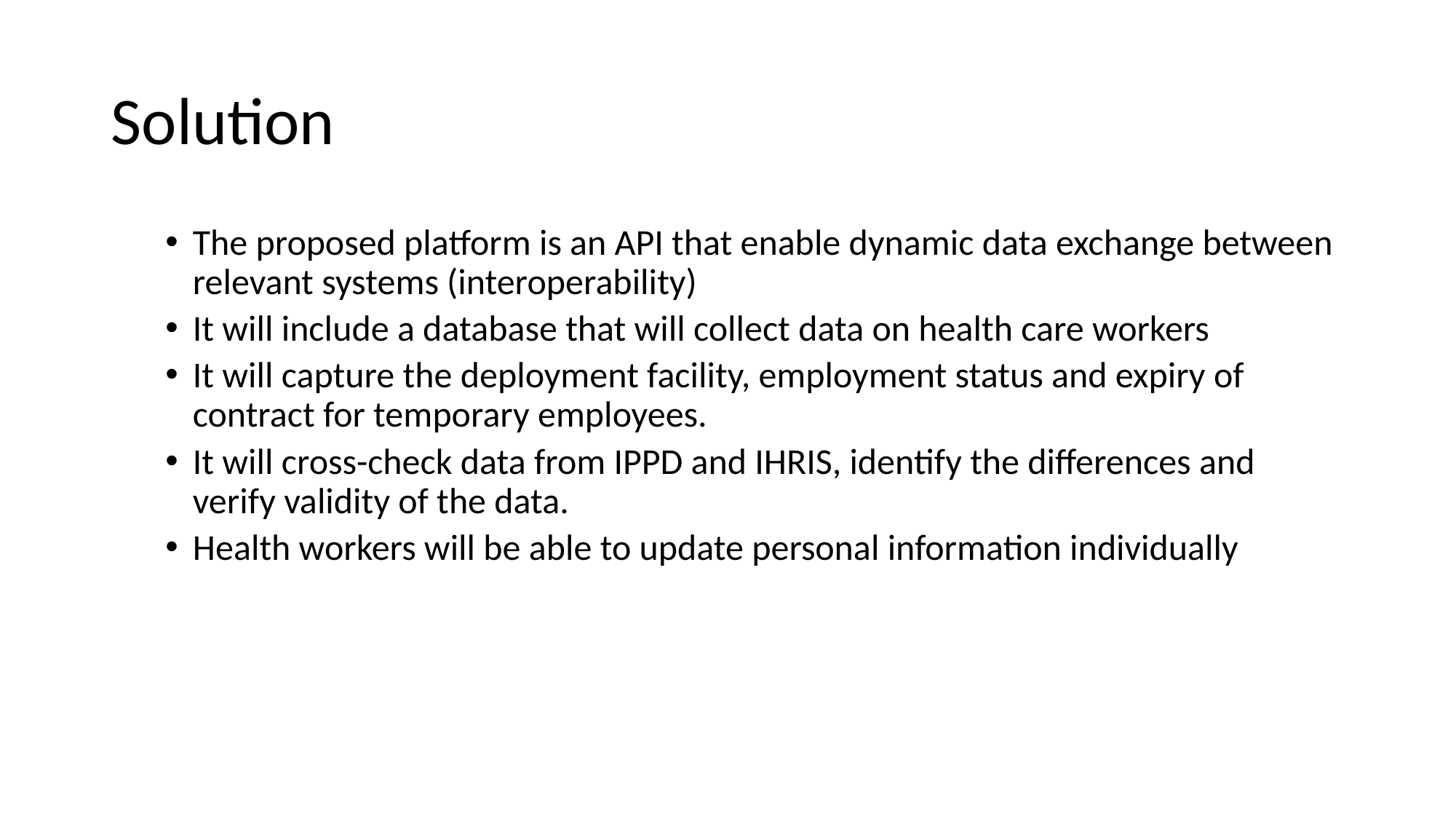

# Solution
The proposed platform is an API that enable dynamic data exchange between relevant systems (interoperability)
It will include a database that will collect data on health care workers
It will capture the deployment facility, employment status and expiry of contract for temporary employees.
It will cross-check data from IPPD and IHRIS, identify the differences and verify validity of the data.
Health workers will be able to update personal information individually